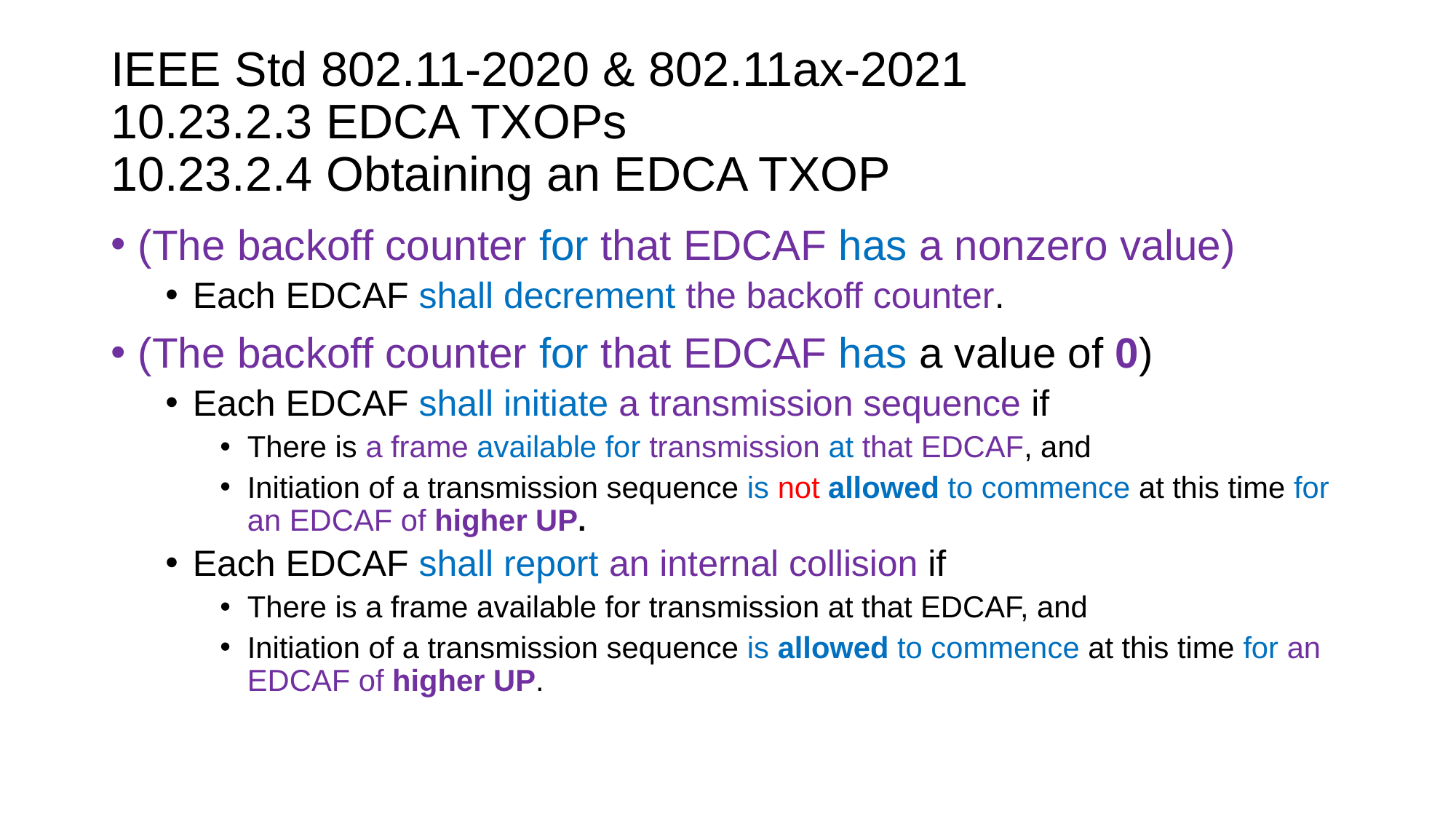

# IEEE Std 802.11-2020 & 802.11ax-2021 10.23.2.3 EDCA TXOPs 10.23.2.4 Obtaining an EDCA TXOP
(The backoff counter for that EDCAF has a nonzero value)
Each EDCAF shall decrement the backoff counter.
(The backoff counter for that EDCAF has a value of 0)
Each EDCAF shall initiate a transmission sequence if
There is a frame available for transmission at that EDCAF, and
Initiation of a transmission sequence is not allowed to commence at this time for an EDCAF of higher UP.
Each EDCAF shall report an internal collision if
There is a frame available for transmission at that EDCAF, and
Initiation of a transmission sequence is allowed to commence at this time for an EDCAF of higher UP.